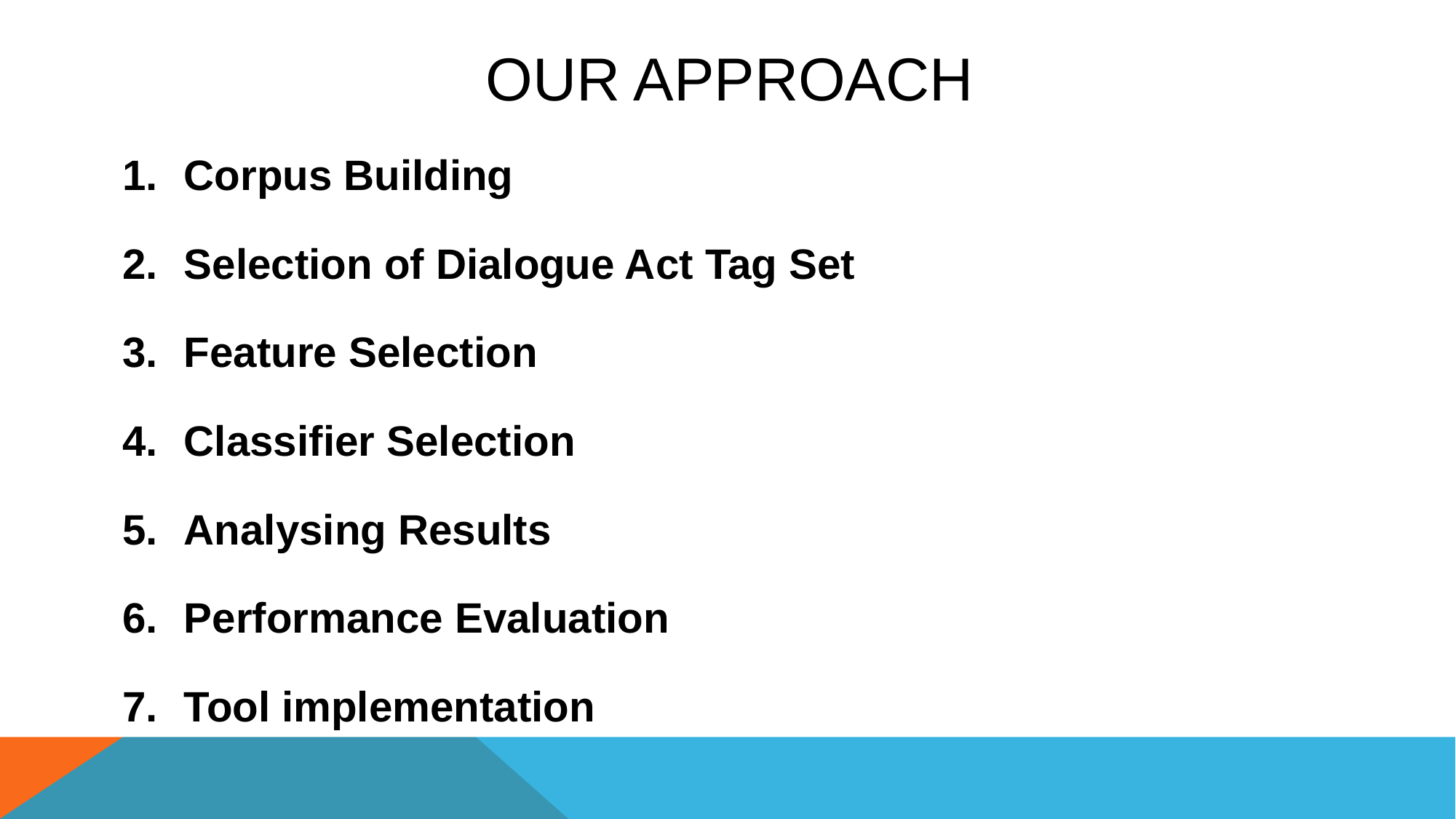

# OUR APPROACH
Corpus Building
Selection of Dialogue Act Tag Set
Feature Selection
Classifier Selection
Analysing Results
Performance Evaluation
Tool implementation